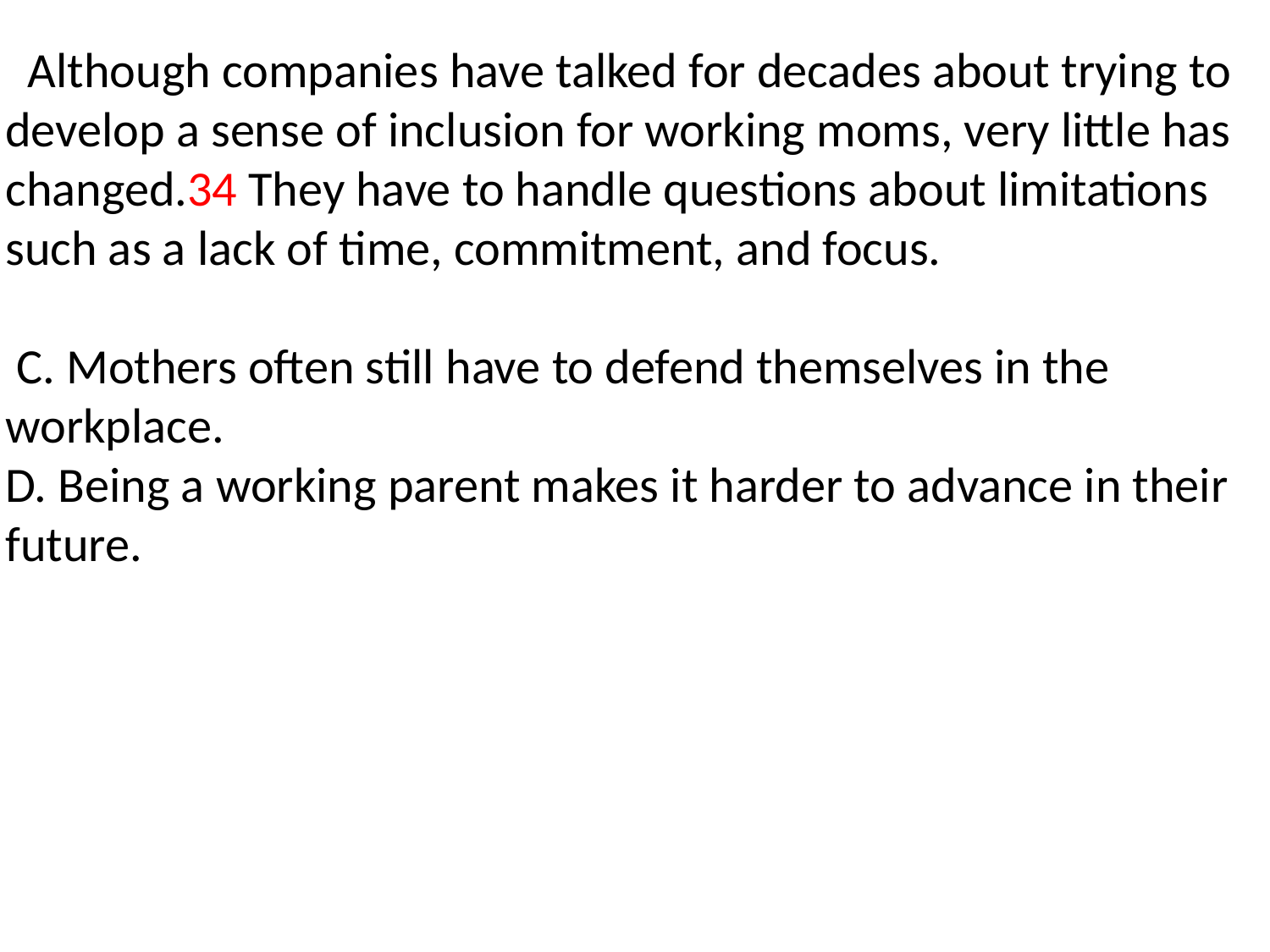

Although companies have talked for decades about trying to develop a sense of inclusion for working moms, very little has changed.34 They have to handle questions about limitations such as a lack of time, commitment, and focus.

 C. Mothers often still have to defend themselves in the workplace.
D. Being a working parent makes it harder to advance in their future.